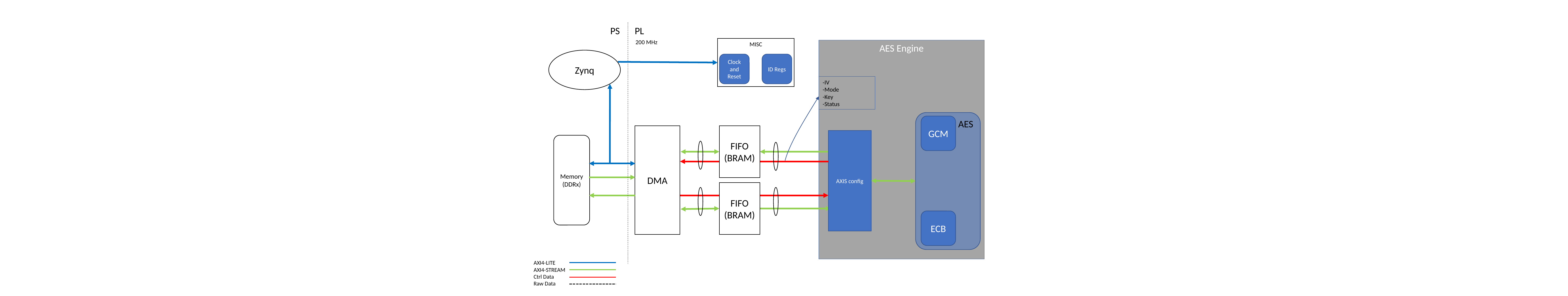

PS
PL
200 MHz
MISC
AES Engine
Zynq
Clock and Reset
ID Regs
-IV
-Mode
-Key
-Status

AES
GCM
DMA
FIFO
(BRAM)
AXIS config
Memory (DDRx)

FIFO
(BRAM)

ECB
AXI4-LITE
AXI4-STREAM
Ctrl Data
Raw Data